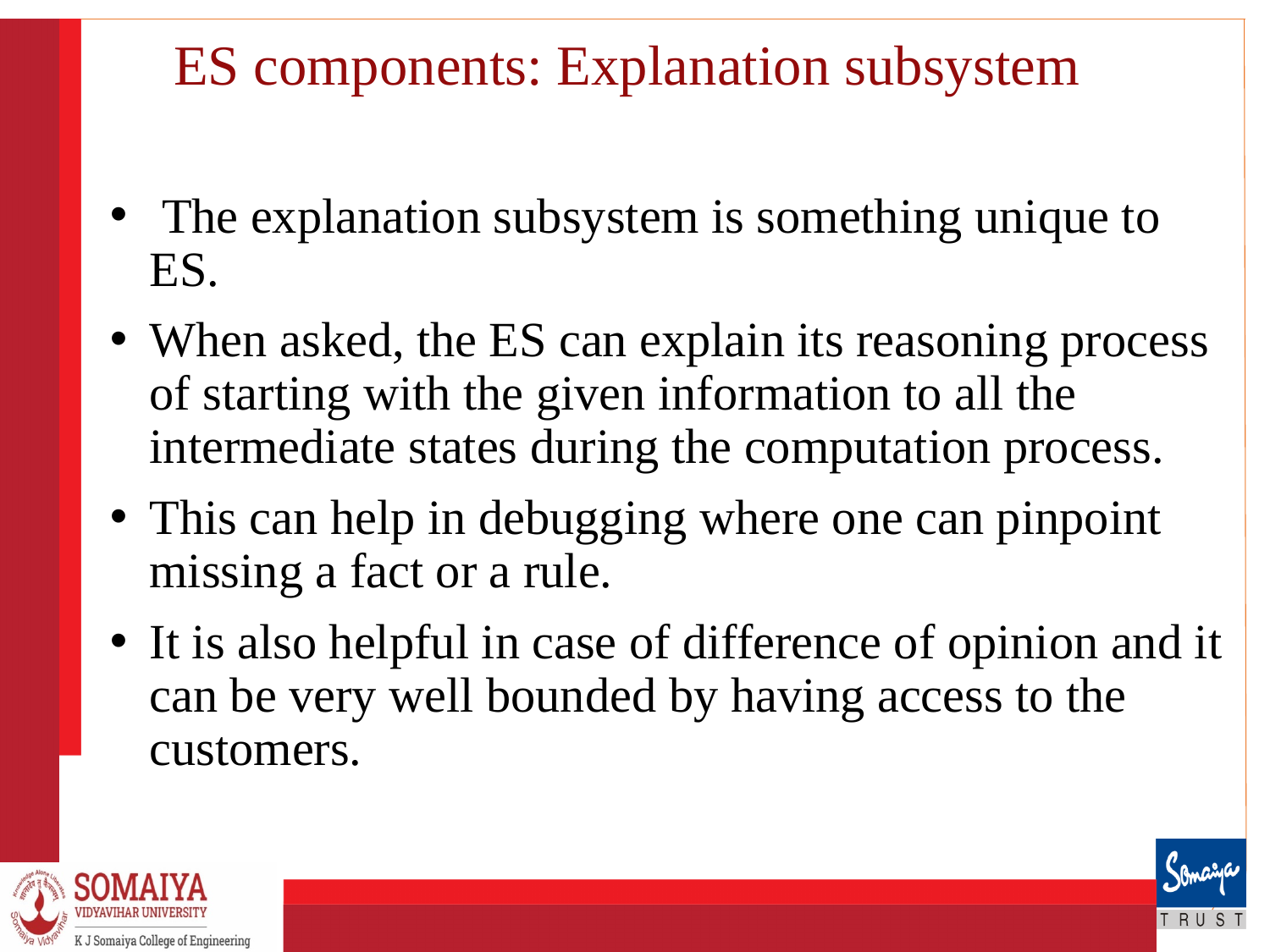

# ES components: Explanation subsystem
 The explanation subsystem is something unique to ES.
When asked, the ES can explain its reasoning process of starting with the given information to all the intermediate states during the computation process.
This can help in debugging where one can pinpoint missing a fact or a rule.
It is also helpful in case of difference of opinion and it can be very well bounded by having access to the customers.